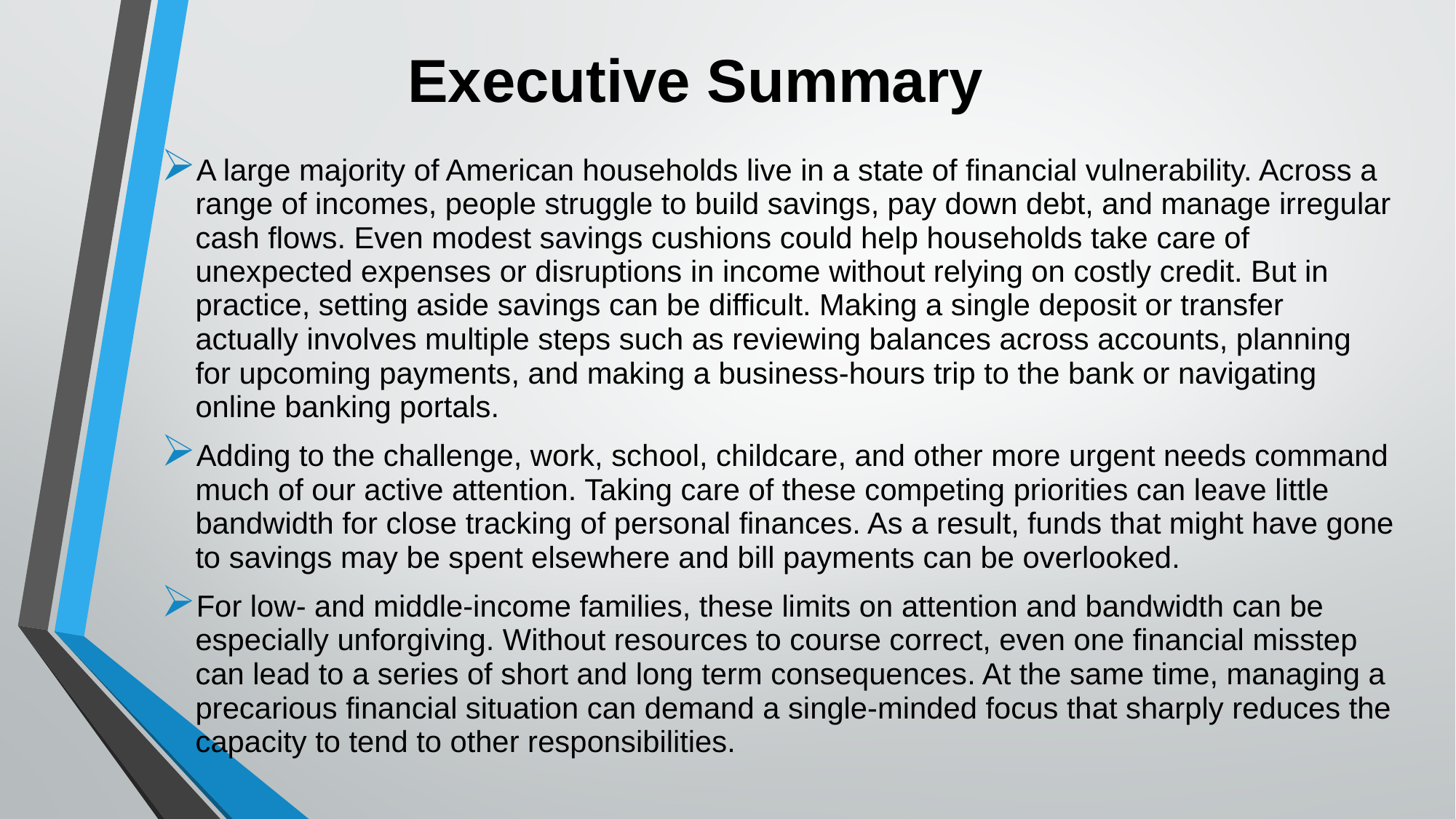

# Executive Summary
A large majority of American households live in a state of financial vulnerability. Across a range of incomes, people struggle to build savings, pay down debt, and manage irregular cash flows. Even modest savings cushions could help households take care of unexpected expenses or disruptions in income without relying on costly credit. But in practice, setting aside savings can be difficult. Making a single deposit or transfer actually involves multiple steps such as reviewing balances across accounts, planning for upcoming payments, and making a business-hours trip to the bank or navigating online banking portals.
Adding to the challenge, work, school, childcare, and other more urgent needs command much of our active attention. Taking care of these competing priorities can leave little bandwidth for close tracking of personal finances. As a result, funds that might have gone to savings may be spent elsewhere and bill payments can be overlooked.
For low- and middle-income families, these limits on attention and bandwidth can be especially unforgiving. Without resources to course correct, even one financial misstep can lead to a series of short and long term consequences. At the same time, managing a precarious financial situation can demand a single-minded focus that sharply reduces the capacity to tend to other responsibilities.